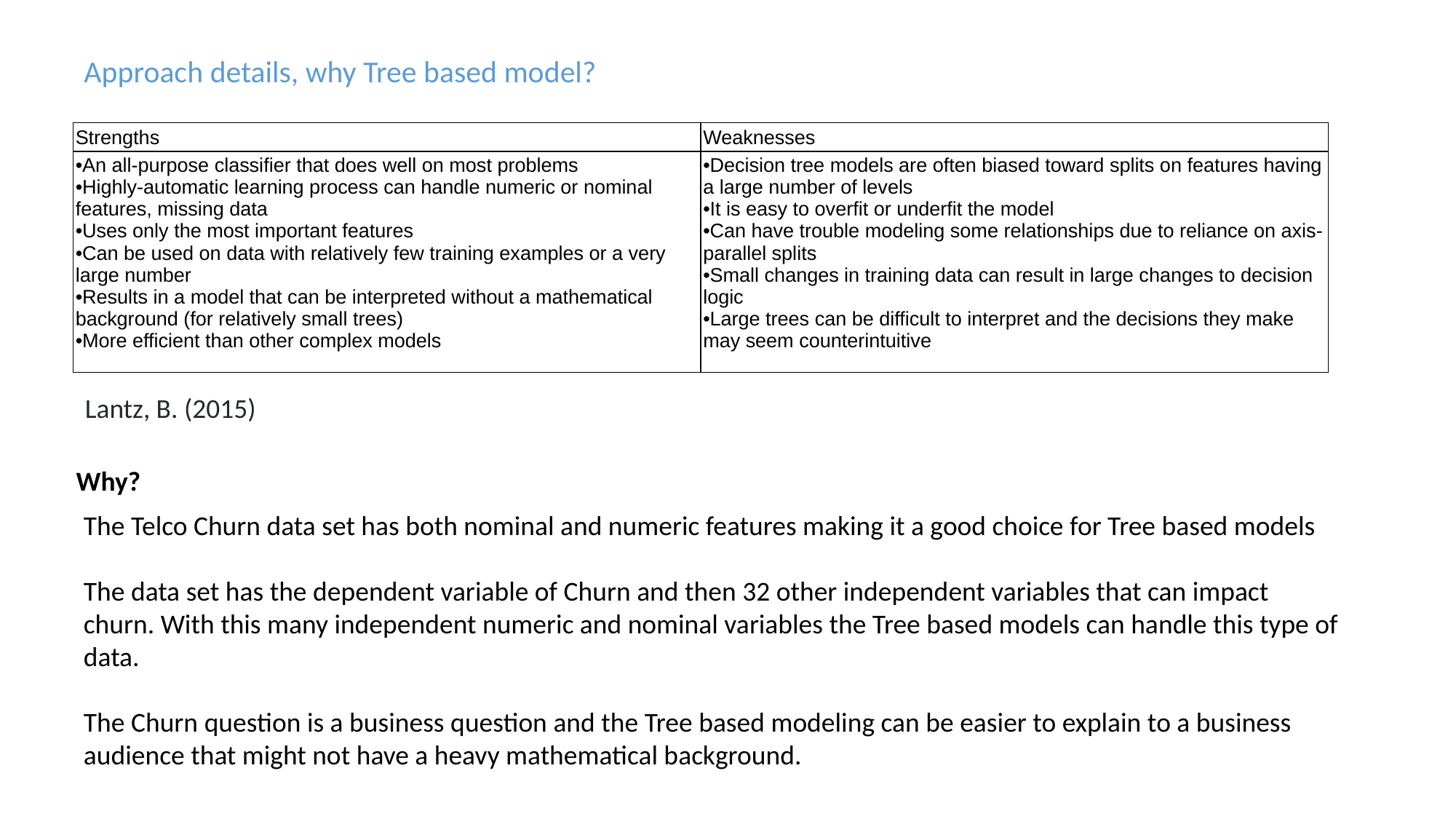

# Approach details, why Tree based model?
| Strengths | Weaknesses |
| --- | --- |
| An all-purpose classifier that does well on most problems Highly-automatic learning process can handle numeric or nominal features, missing data Uses only the most important features Can be used on data with relatively few training examples or a very large number Results in a model that can be interpreted without a mathematical background (for relatively small trees) More efficient than other complex models | Decision tree models are often biased toward splits on features having a large number of levels It is easy to overfit or underfit the model Can have trouble modeling some relationships due to reliance on axis-parallel splits Small changes in training data can result in large changes to decision logic Large trees can be difficult to interpret and the decisions they make may seem counterintuitive |
Lantz, B. (2015)
Why?
The Telco Churn data set has both nominal and numeric features making it a good choice for Tree based models

The data set has the dependent variable of Churn and then 32 other independent variables that can impact churn. With this many independent numeric and nominal variables the Tree based models can handle this type of data.

The Churn question is a business question and the Tree based modeling can be easier to explain to a business audience that might not have a heavy mathematical background.